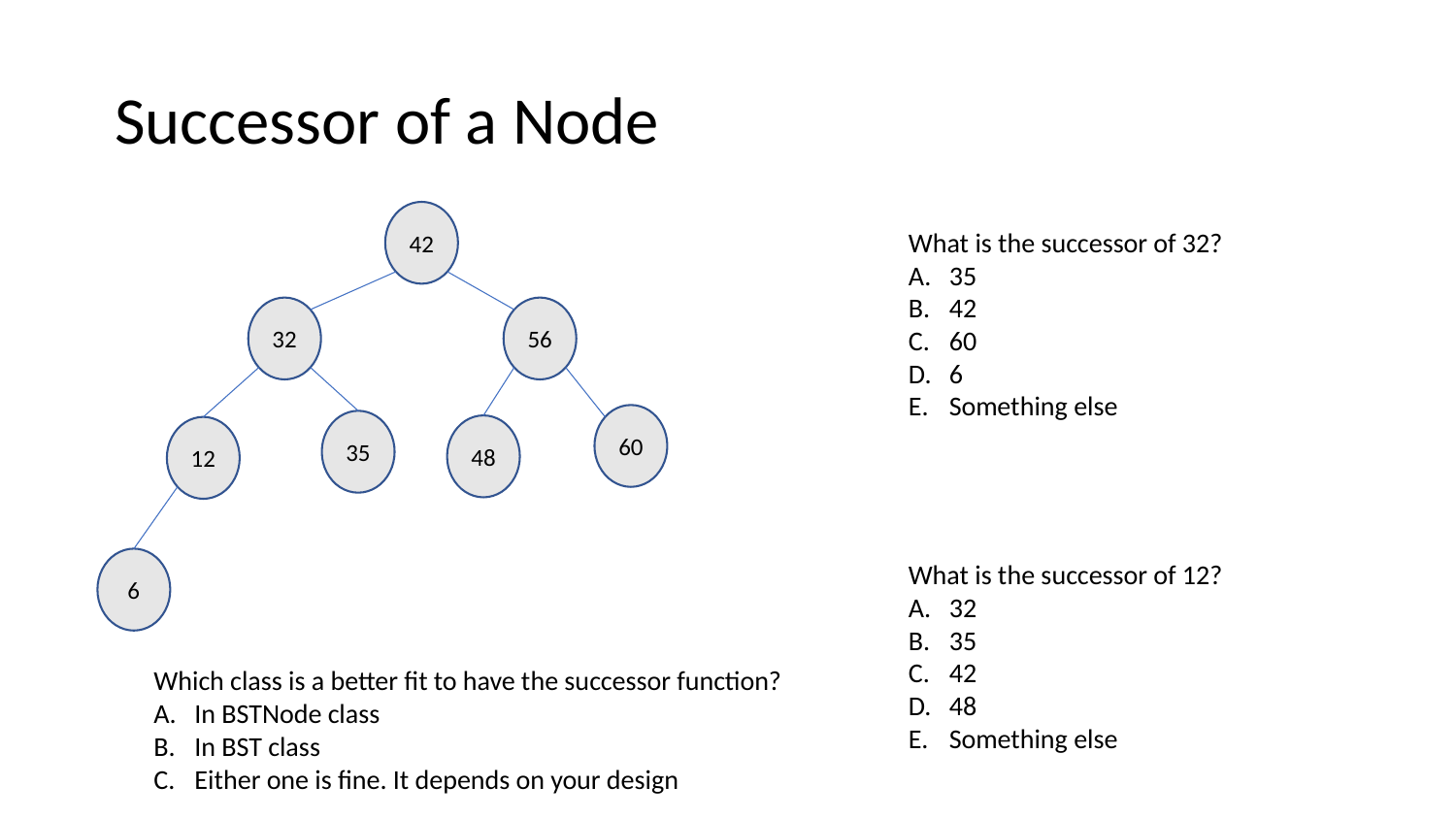

# Successor of a Node
42
What is the successor of 32?
35
42
60
6
Something else
32
56
60
35
48
12
6
What is the successor of 12?
32
35
42
48
Something else
Which class is a better fit to have the successor function?
In BSTNode class
In BST class
Either one is fine. It depends on your design